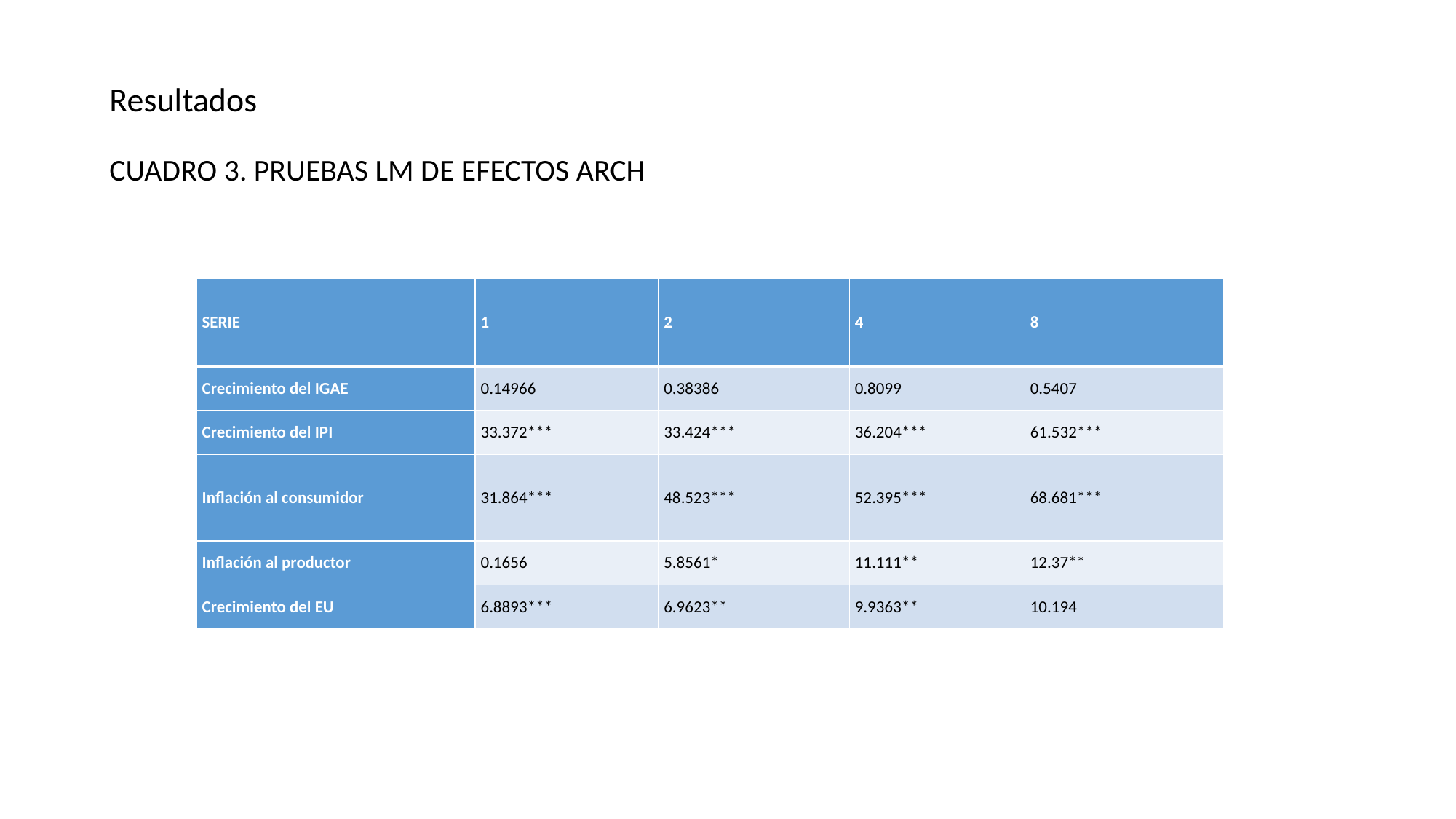

# Resultados CUADRO 3. PRUEBAS LM DE EFECTOS ARCH
| SERIE | 1 | 2 | 4 | 8 |
| --- | --- | --- | --- | --- |
| Crecimiento del IGAE | 0.14966 | 0.38386 | 0.8099 | 0.5407 |
| Crecimiento del IPI | 33.372\*\*\* | 33.424\*\*\* | 36.204\*\*\* | 61.532\*\*\* |
| Inflación al consumidor | 31.864\*\*\* | 48.523\*\*\* | 52.395\*\*\* | 68.681\*\*\* |
| Inflación al productor | 0.1656 | 5.8561\* | 11.111\*\* | 12.37\*\* |
| Crecimiento del EU | 6.8893\*\*\* | 6.9623\*\* | 9.9363\*\* | 10.194 |